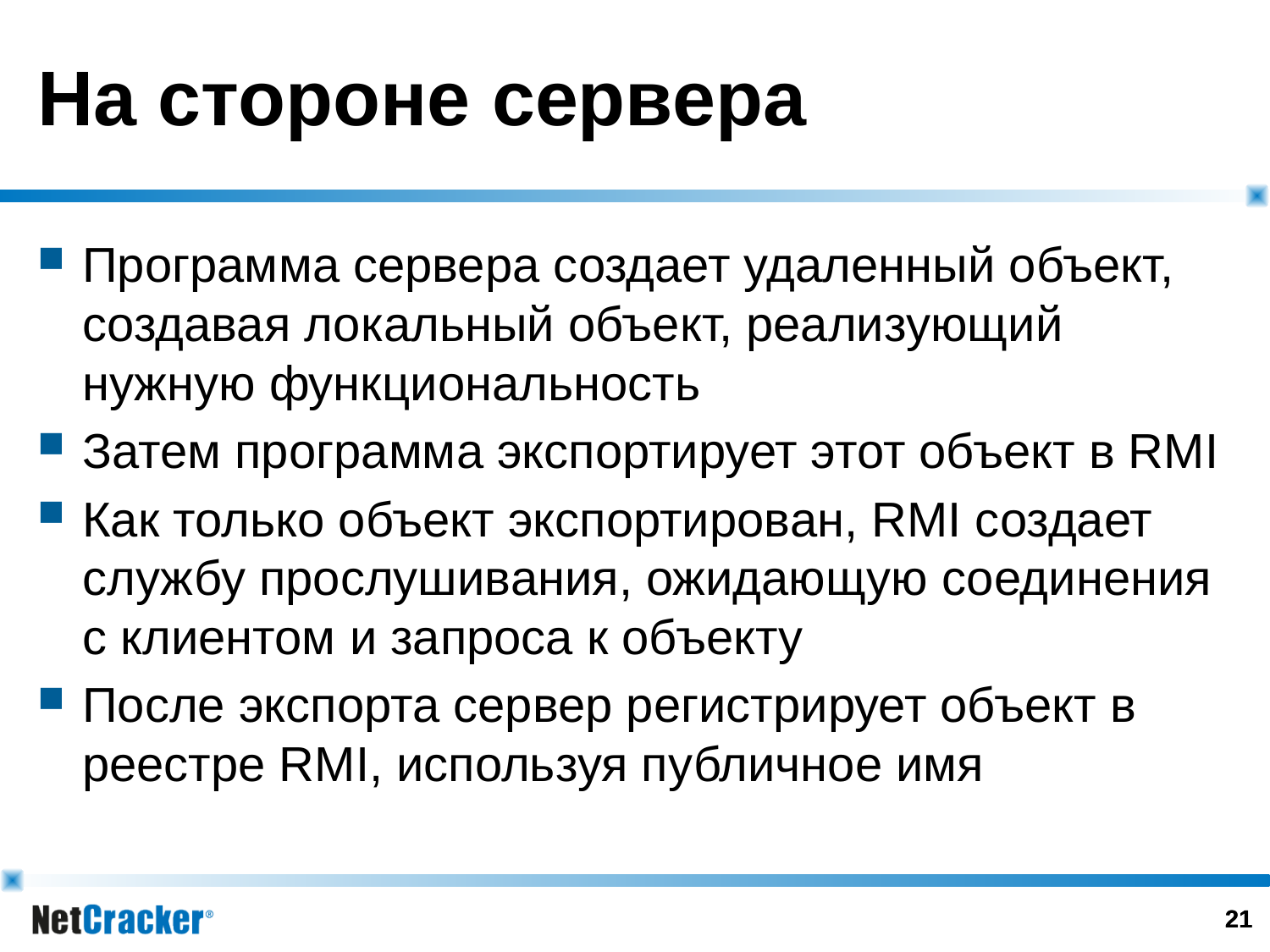

На стороне сервера
Программа сервера создает удаленный объект, создавая локальный объект, реализующий нужную функциональность
Затем программа экспортирует этот объект в RMI
Как только объект экспортирован, RMI создает службу прослушивания, ожидающую соединения с клиентом и запроса к объекту
После экспорта сервер регистрирует объект в реестре RMI, используя публичное имя

21
21